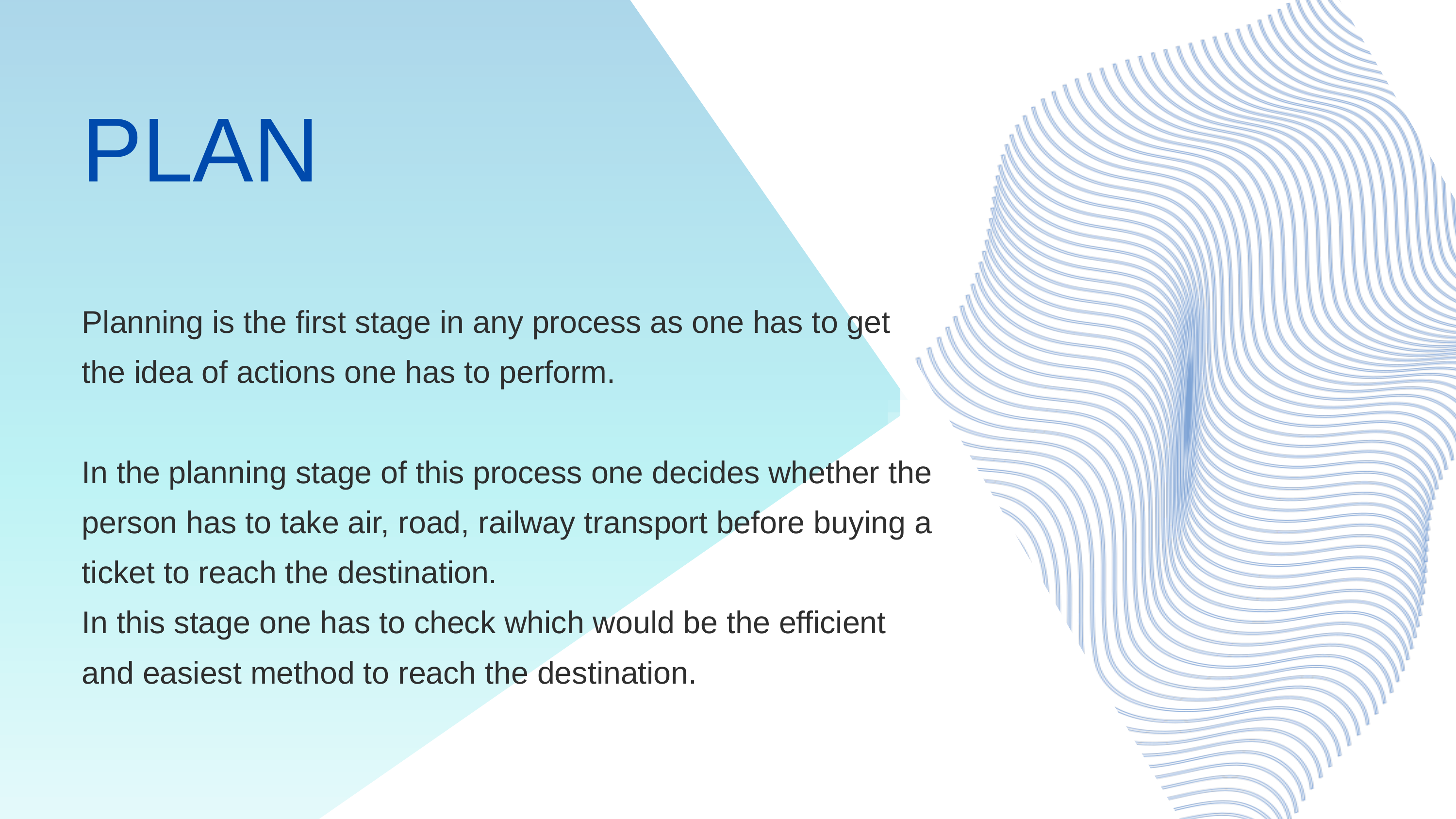

PLAN
Planning is the first stage in any process as one has to get the idea of actions one has to perform.

In the planning stage of this process one decides whether the person has to take air, road, railway transport before buying a ticket to reach the destination.
In this stage one has to check which would be the efficient and easiest method to reach the destination.